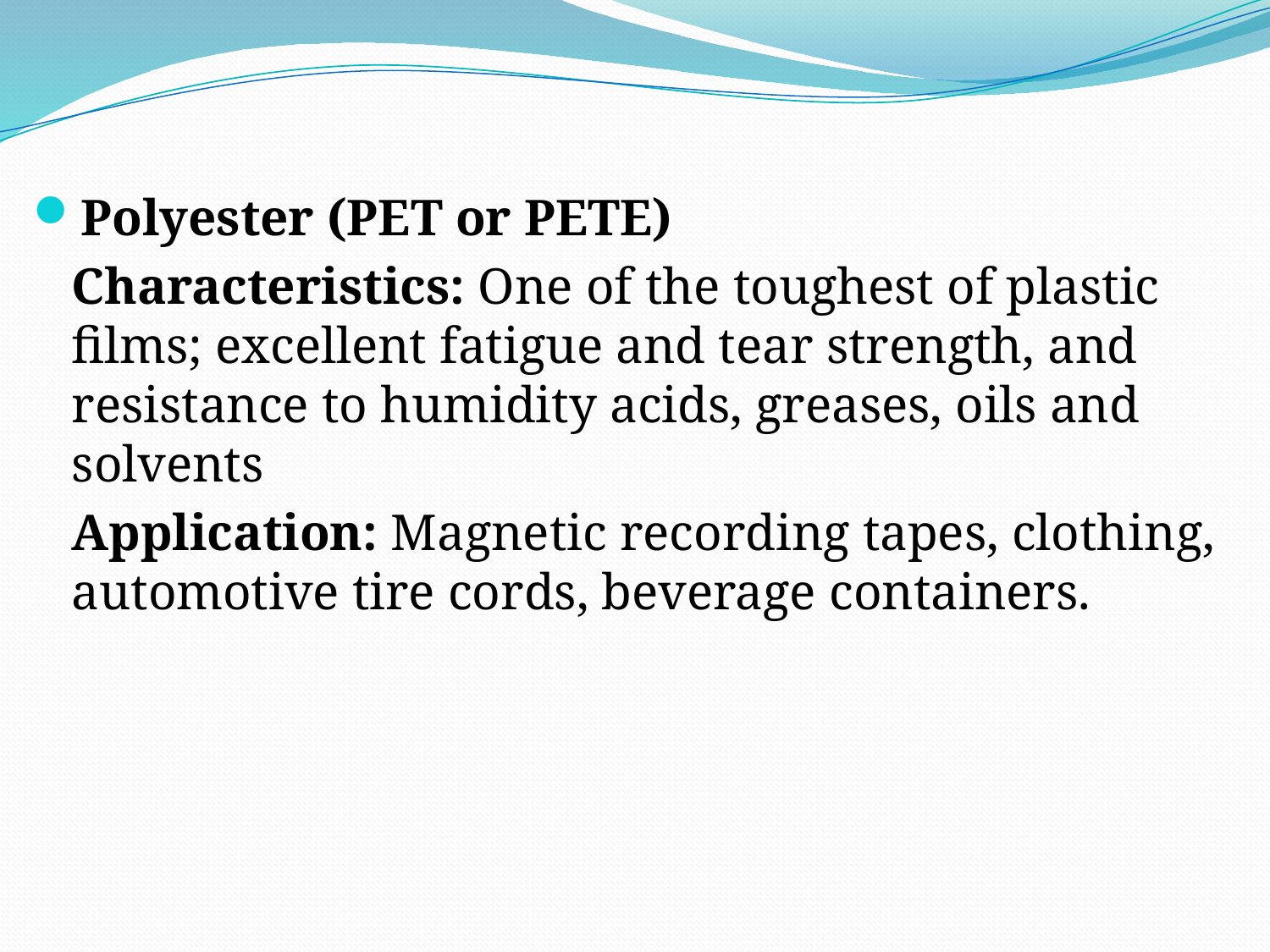

Polyester (PET or PETE)
	Characteristics: One of the toughest of plastic   films; excellent fatigue and tear strength, and resistance to humidity acids, greases, oils and solvents
	Application: Magnetic recording tapes, clothing, automotive tire cords, beverage containers.